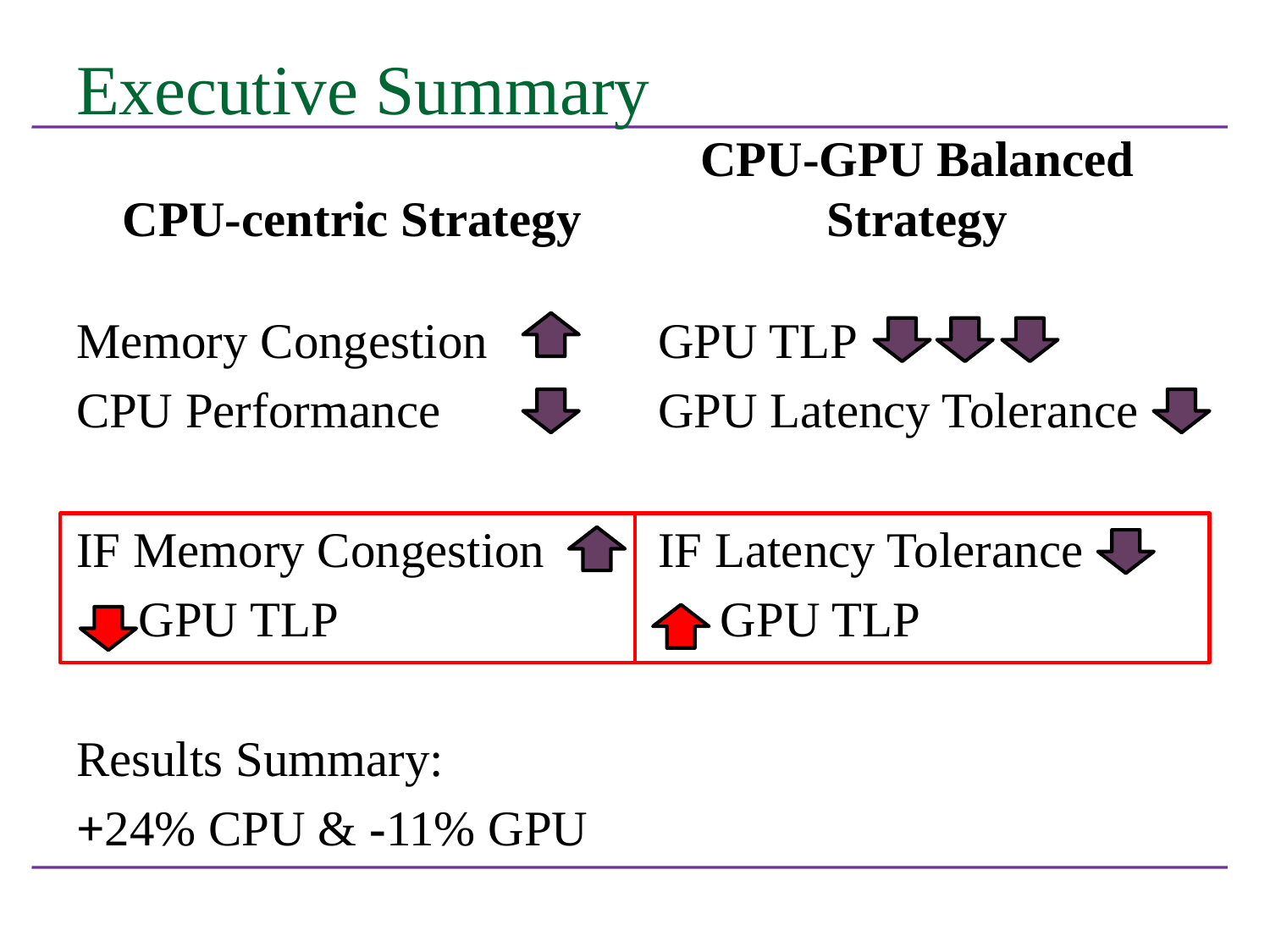

# Executive Summary
CPU-centric Strategy
CPU-GPU Balanced Strategy
Memory Congestion
CPU Performance

IF Memory Congestion
     GPU TLP

Results Summary:
+24% CPU & -11% GPU

GPU TLP
GPU Latency Tolerance

IF Latency Tolerance
     GPU TLP